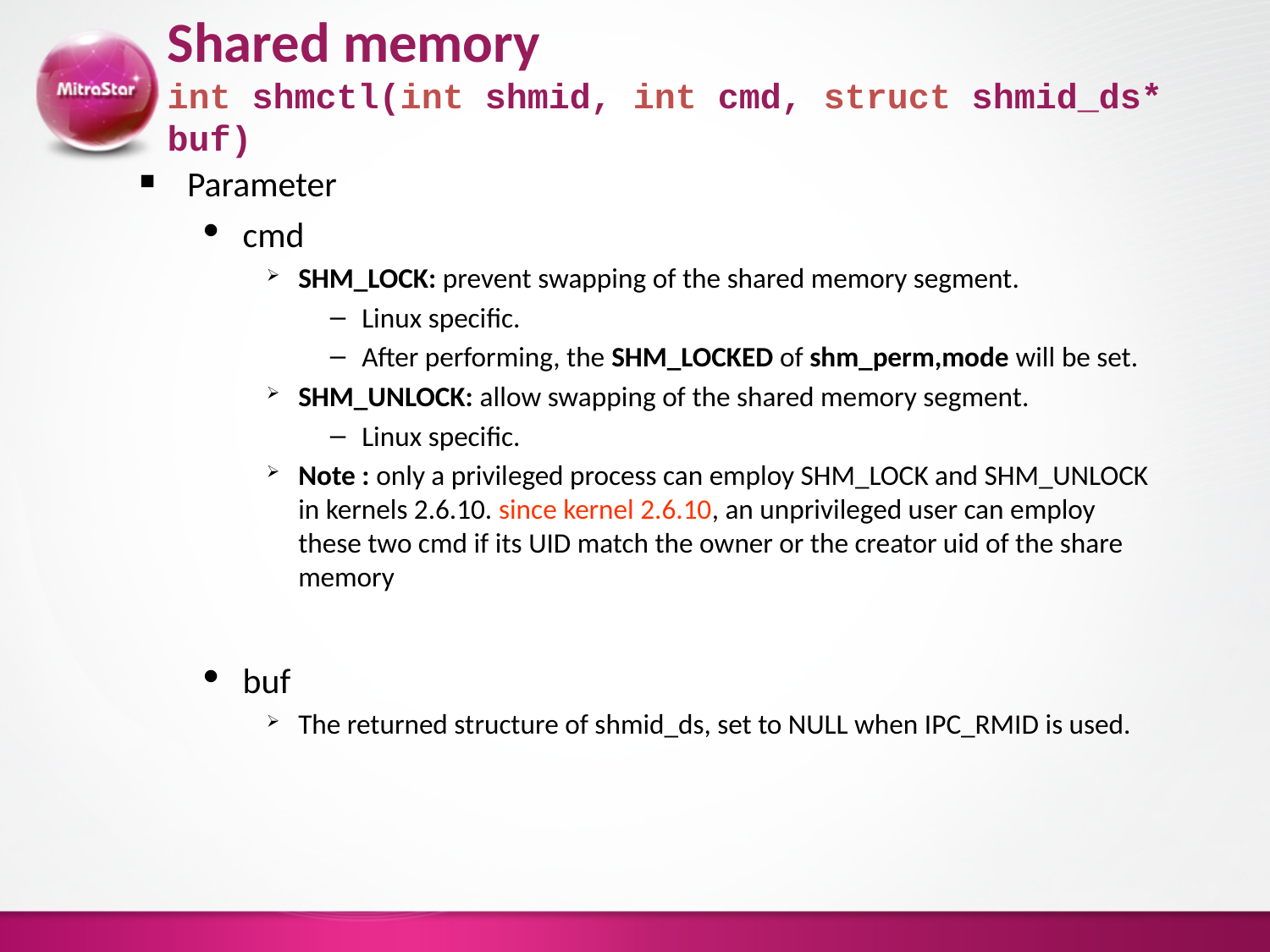

# Shared memory int shmctl(int shmid, int cmd, struct shmid_ds* buf)
Parameter
cmd
SHM_LOCK: prevent swapping of the shared memory segment.
Linux specific.
After performing, the SHM_LOCKED of shm_perm,mode will be set.
SHM_UNLOCK: allow swapping of the shared memory segment.
Linux specific.
Note : only a privileged process can employ SHM_LOCK and SHM_UNLOCK in kernels 2.6.10. since kernel 2.6.10, an unprivileged user can employ these two cmd if its UID match the owner or the creator uid of the share memory

buf
The returned structure of shmid_ds, set to NULL when IPC_RMID is used.